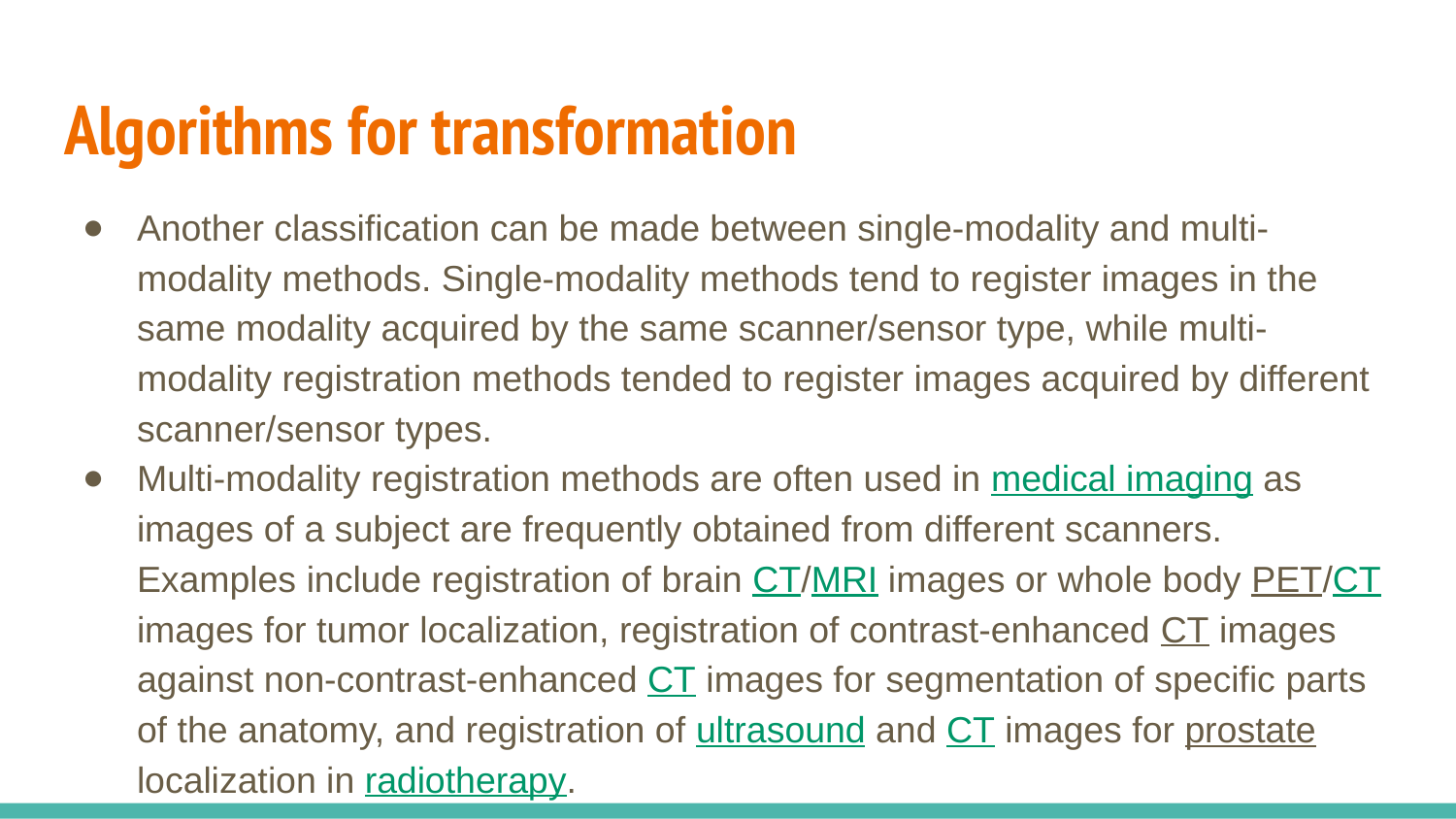

# Algorithms for transformation

Another classification can be made between single-modality and multi-modality methods. Single-modality methods tend to register images in the same modality acquired by the same scanner/sensor type, while multi-modality registration methods tended to register images acquired by different scanner/sensor types.
Multi-modality registration methods are often used in medical imaging as images of a subject are frequently obtained from different scanners. Examples include registration of brain CT/MRI images or whole body PET/CT images for tumor localization, registration of contrast-enhanced CT images against non-contrast-enhanced CT images for segmentation of specific parts of the anatomy, and registration of ultrasound and CT images for prostate localization in radiotherapy.